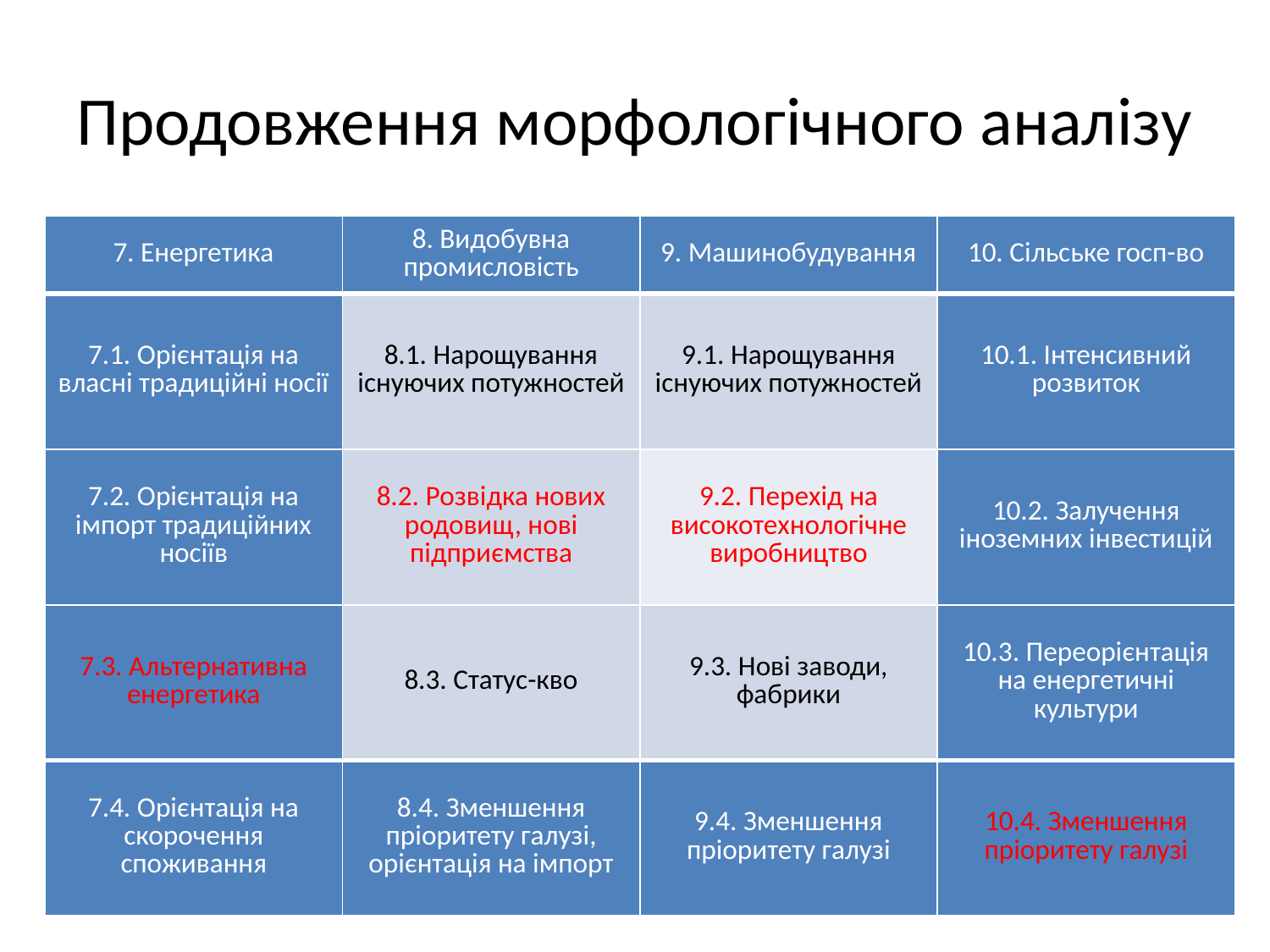

# Продовження морфологічного аналізу
| 7. Енергетика | 8. Видобувна промисловість | 9. Машинобудування | 10. Сільське госп-во |
| --- | --- | --- | --- |
| 7.1. Орієнтація на власні традиційні носії | 8.1. Нарощування існуючих потужностей | 9.1. Нарощування існуючих потужностей | 10.1. Інтенсивний розвиток |
| 7.2. Орієнтація на імпорт традиційних носіїв | 8.2. Розвідка нових родовищ, нові підприємства | 9.2. Перехід на високотехнологічне виробництво | 10.2. Залучення іноземних інвестицій |
| 7.3. Альтернативна енергетика | 8.3. Статус-кво | 9.3. Нові заводи, фабрики | 10.3. Переорієнтація на енергетичні культури |
| 7.4. Орієнтація на скорочення споживання | 8.4. Зменшення пріоритету галузі, орієнтація на імпорт | 9.4. Зменшення пріоритету галузі | 10.4. Зменшення пріоритету галузі |